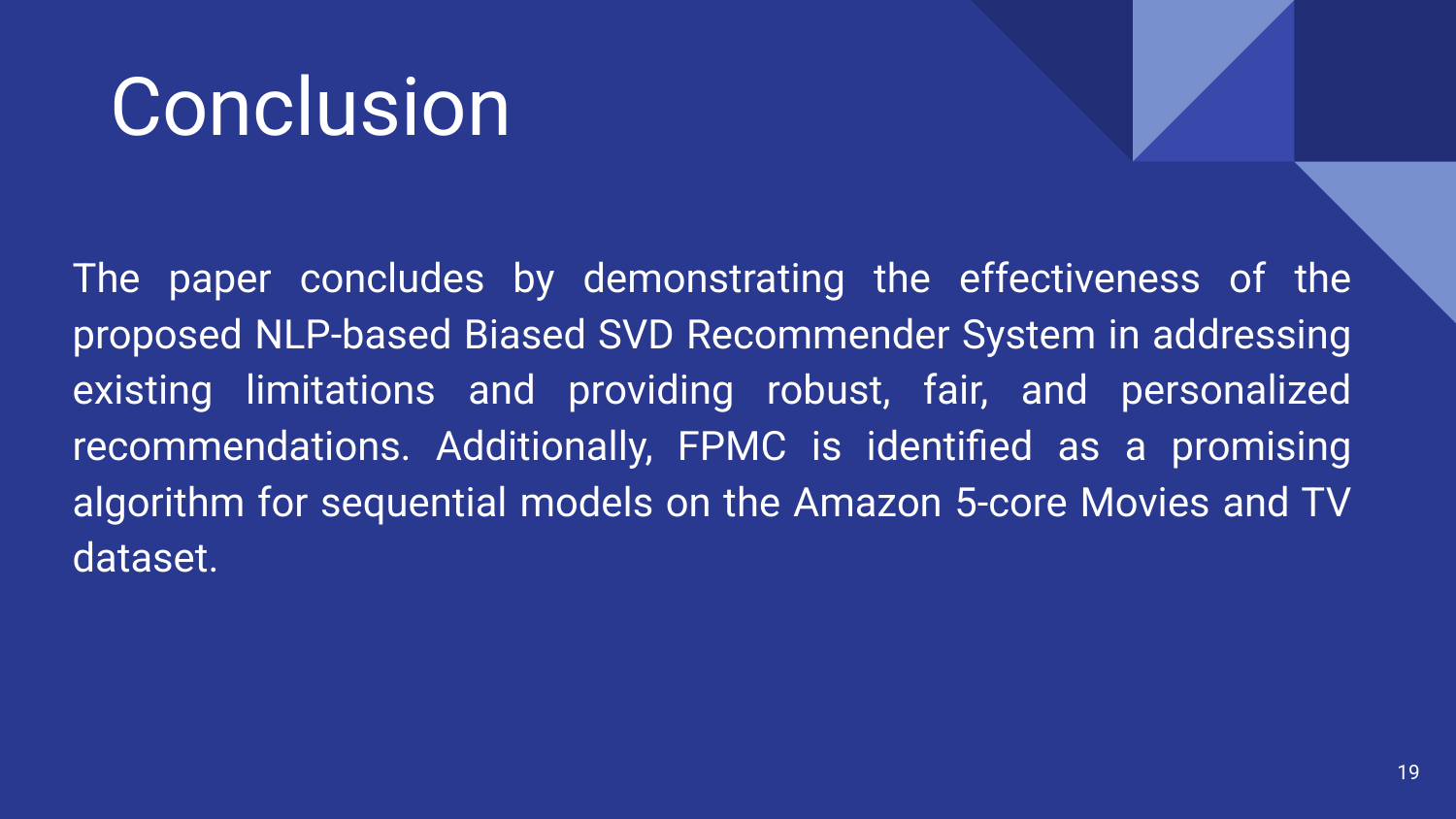

# Conclusion
The paper concludes by demonstrating the effectiveness of the proposed NLP-based Biased SVD Recommender System in addressing existing limitations and providing robust, fair, and personalized recommendations. Additionally, FPMC is identified as a promising algorithm for sequential models on the Amazon 5-core Movies and TV dataset.
19